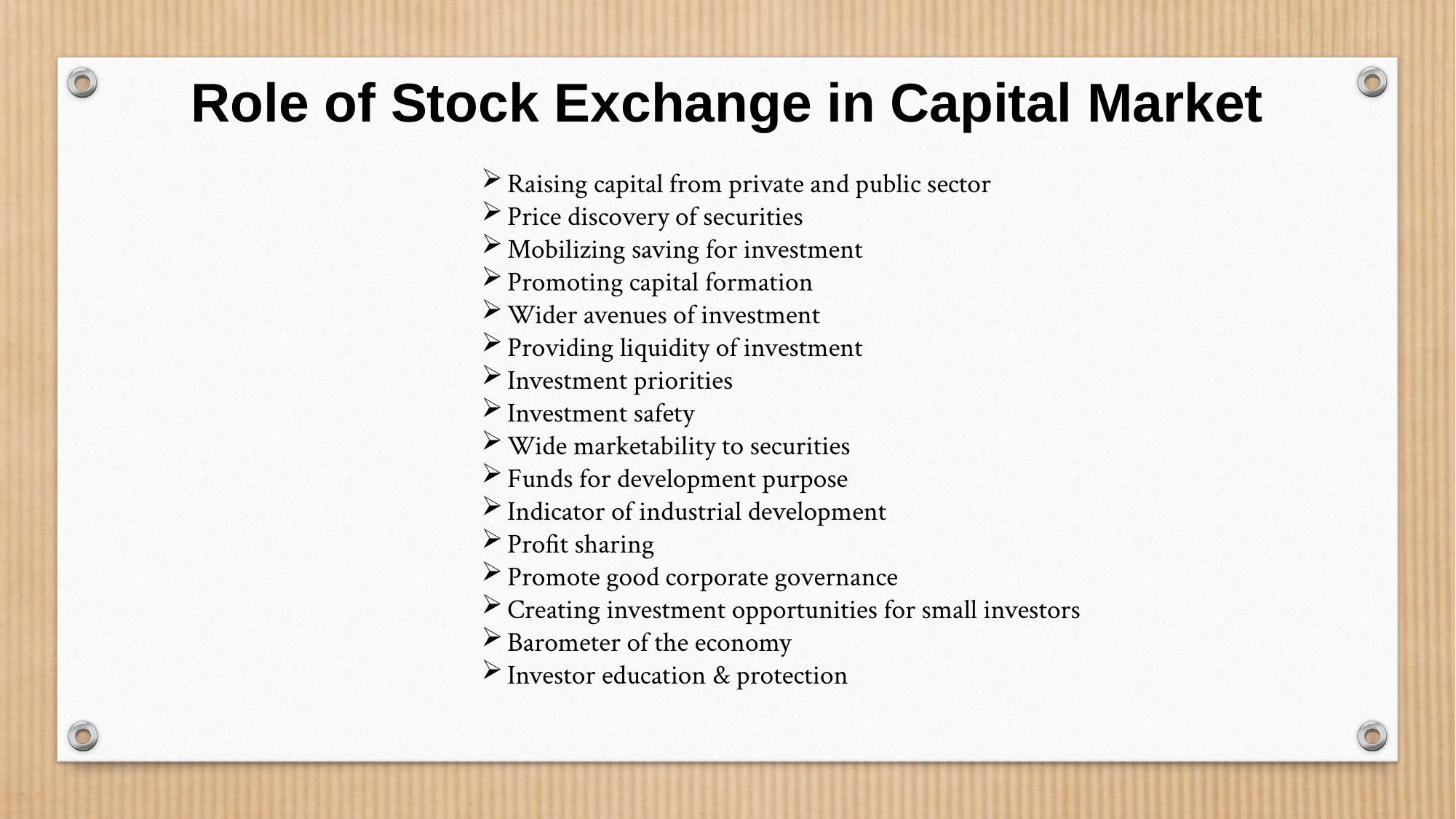

Role of Stock Exchange in Capital Market

Raising capital from private and public sector
Price discovery of securities
Mobilizing saving for investment
Promoting capital formation
Wider avenues of investment
Providing liquidity of investment
Investment priorities
Investment safety
Wide marketability to securities
Funds for development purpose
Indicator of industrial development
Profit sharing
Promote good corporate governance
Creating investment opportunities for small investors
Barometer of the economy
Investor education & protection